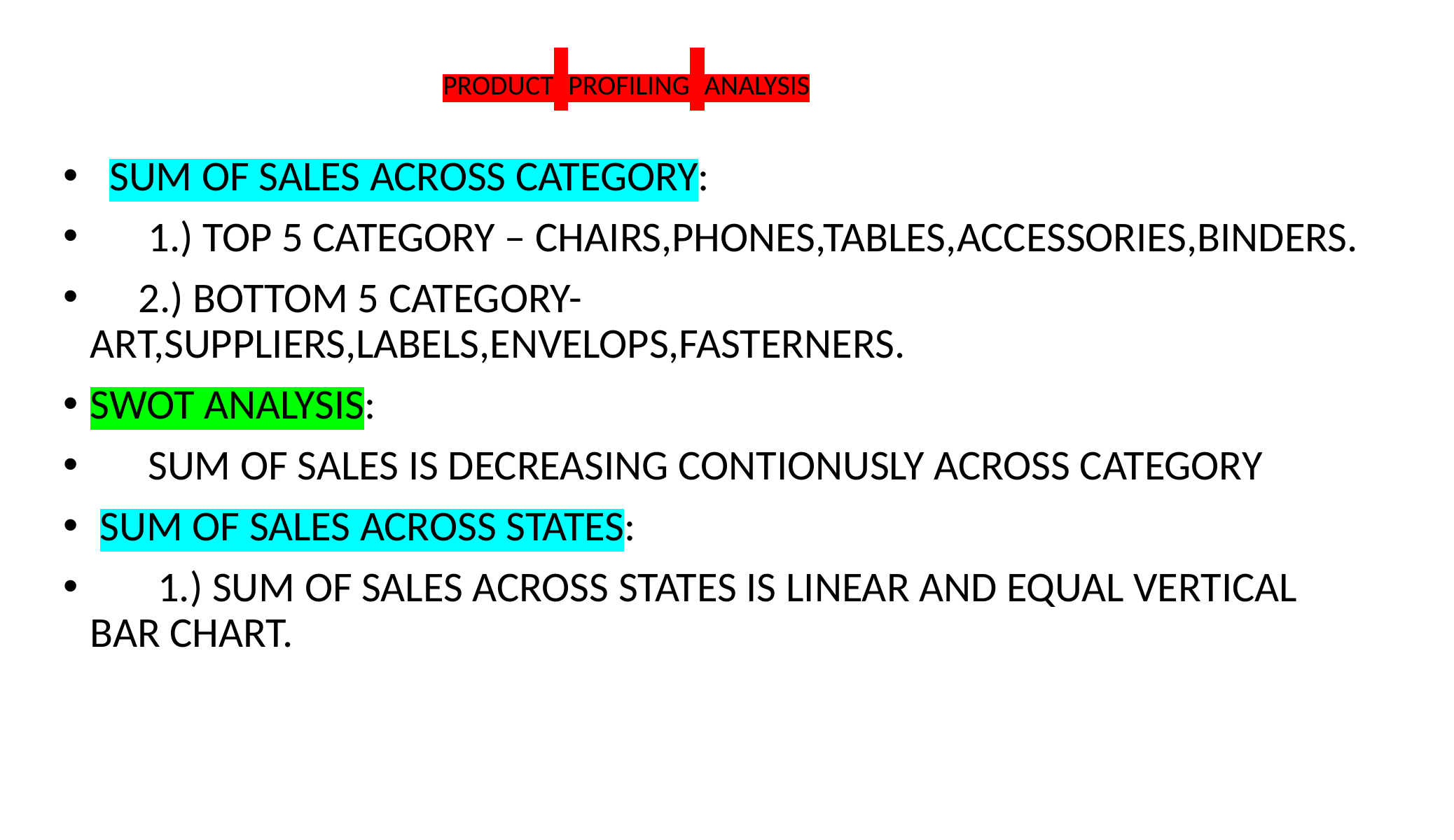

# PRODUCT PROFILING ANALYSIS
  SUM OF SALES ACROSS CATEGORY:
      1.) TOP 5 CATEGORY – CHAIRS,PHONES,TABLES,ACCESSORIES,BINDERS.
     2.) BOTTOM 5 CATEGORY- ART,SUPPLIERS,LABELS,ENVELOPS,FASTERNERS.
SWOT ANALYSIS:
      SUM OF SALES IS DECREASING CONTIONUSLY ACROSS CATEGORY
 SUM OF SALES ACROSS STATES:
       1.) SUM OF SALES ACROSS STATES IS LINEAR AND EQUAL VERTICAL BAR CHART.
      1SSs
FASTENERS,ENVELOPS,SUPPLIERS,LABELS,ART